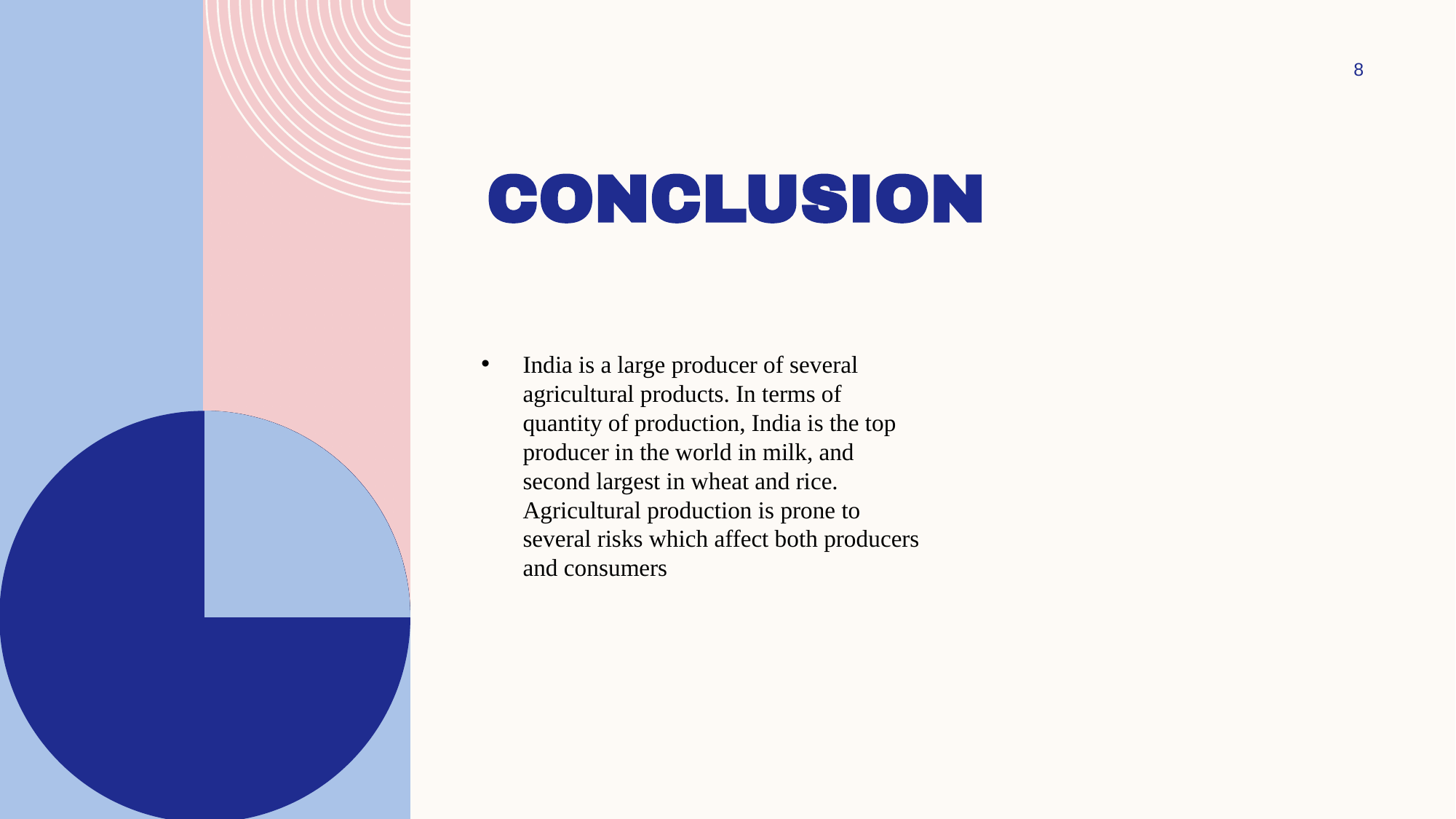

8
# CONCLUSION

India is a large producer of several agricultural products. In terms of quantity of production, India is the top producer in the world in milk, and second largest in wheat and rice. Agricultural production is prone to several risks which affect both producers and consumers